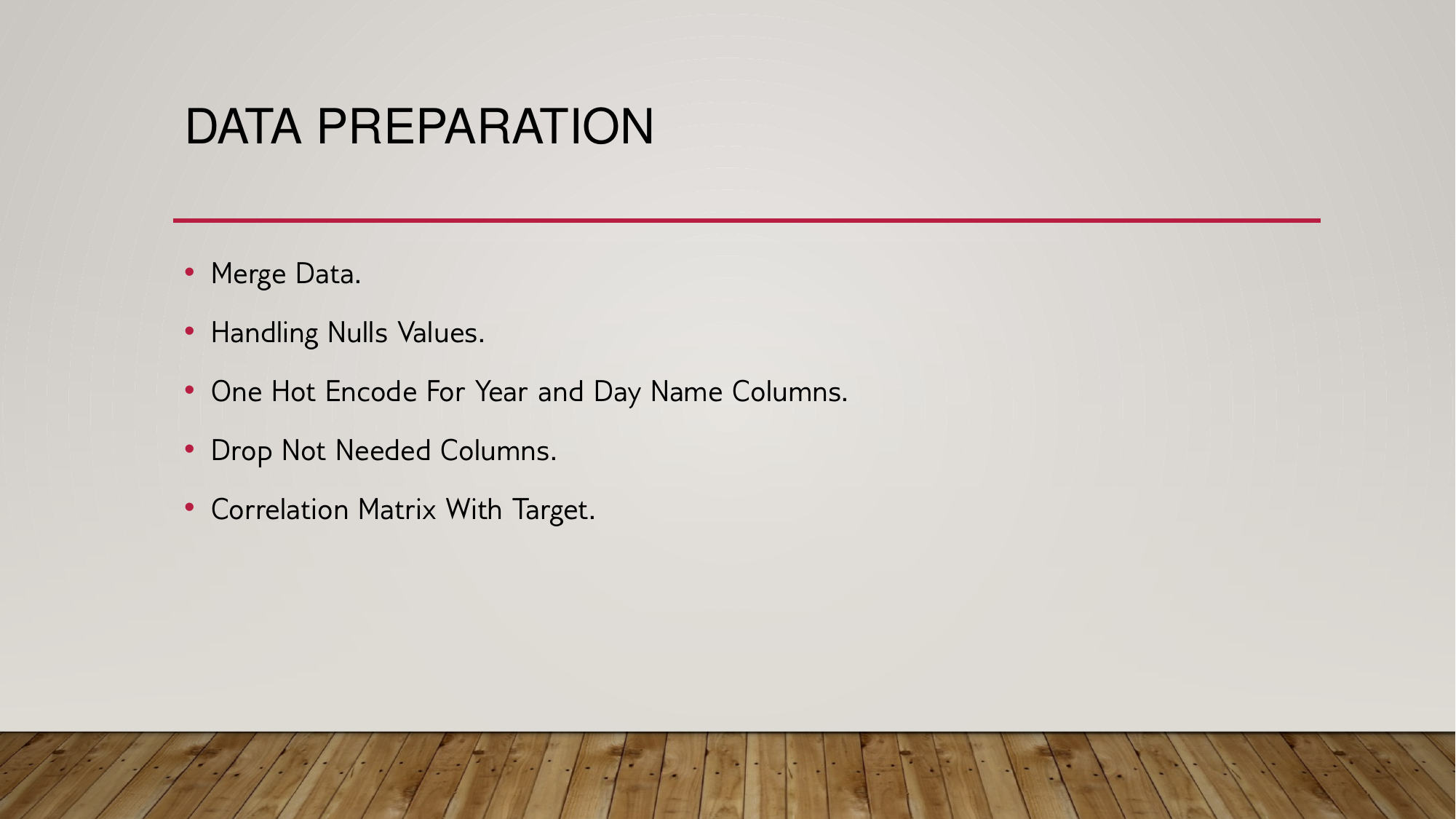

# Data Preparation
Merge Data.
Handling Nulls Values.
One Hot Encode For Year and Day Name Columns.
Drop Not Needed Columns.
Correlation Matrix With Target.